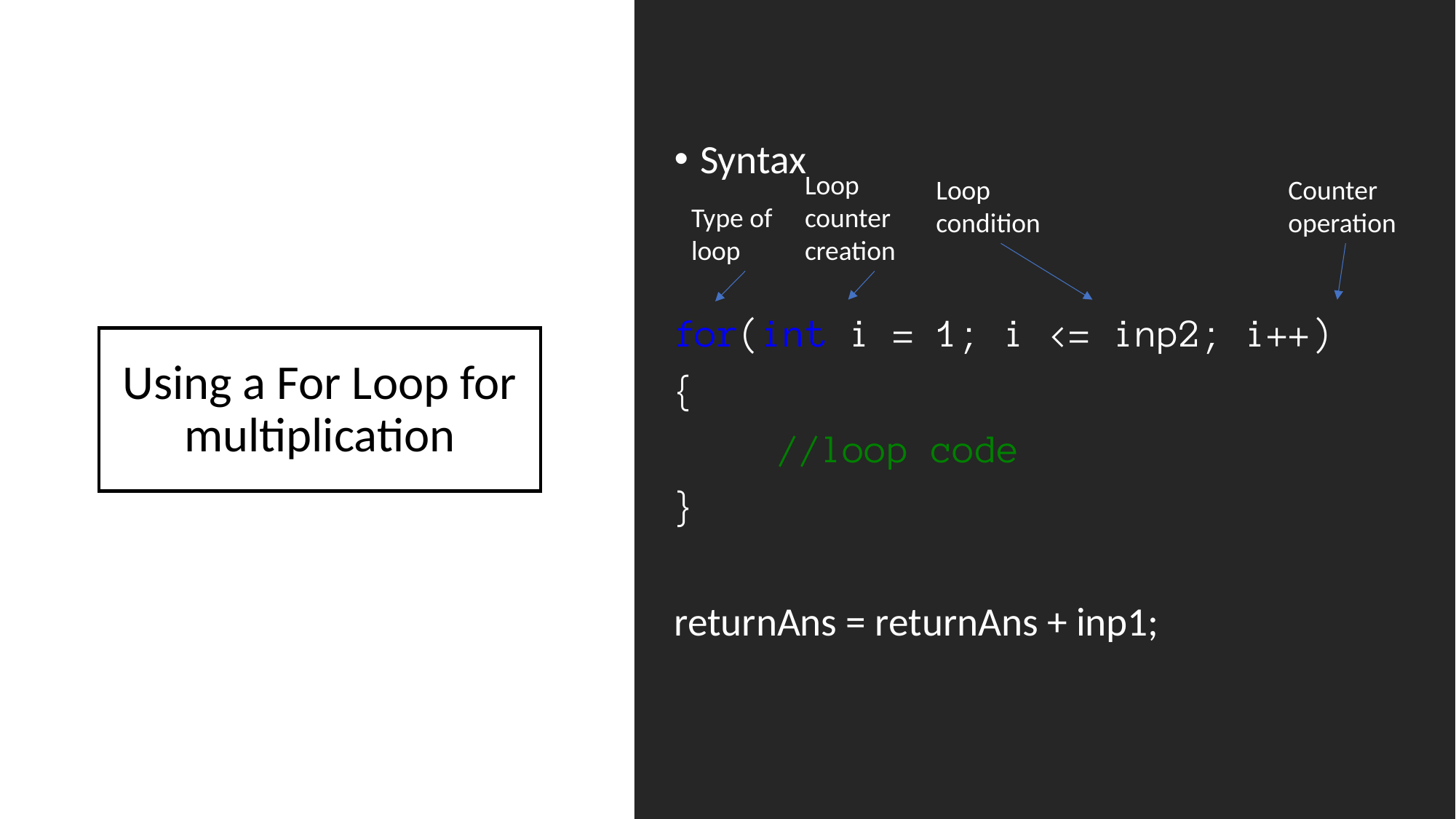

Syntax

for(int i = 1; i <= inp2; i++)
{
	//loop code
}

returnAns = returnAns + inp1;
Loop counter creation
Loop condition
Counter operation
Type of loop
# Using a For Loop for multiplication